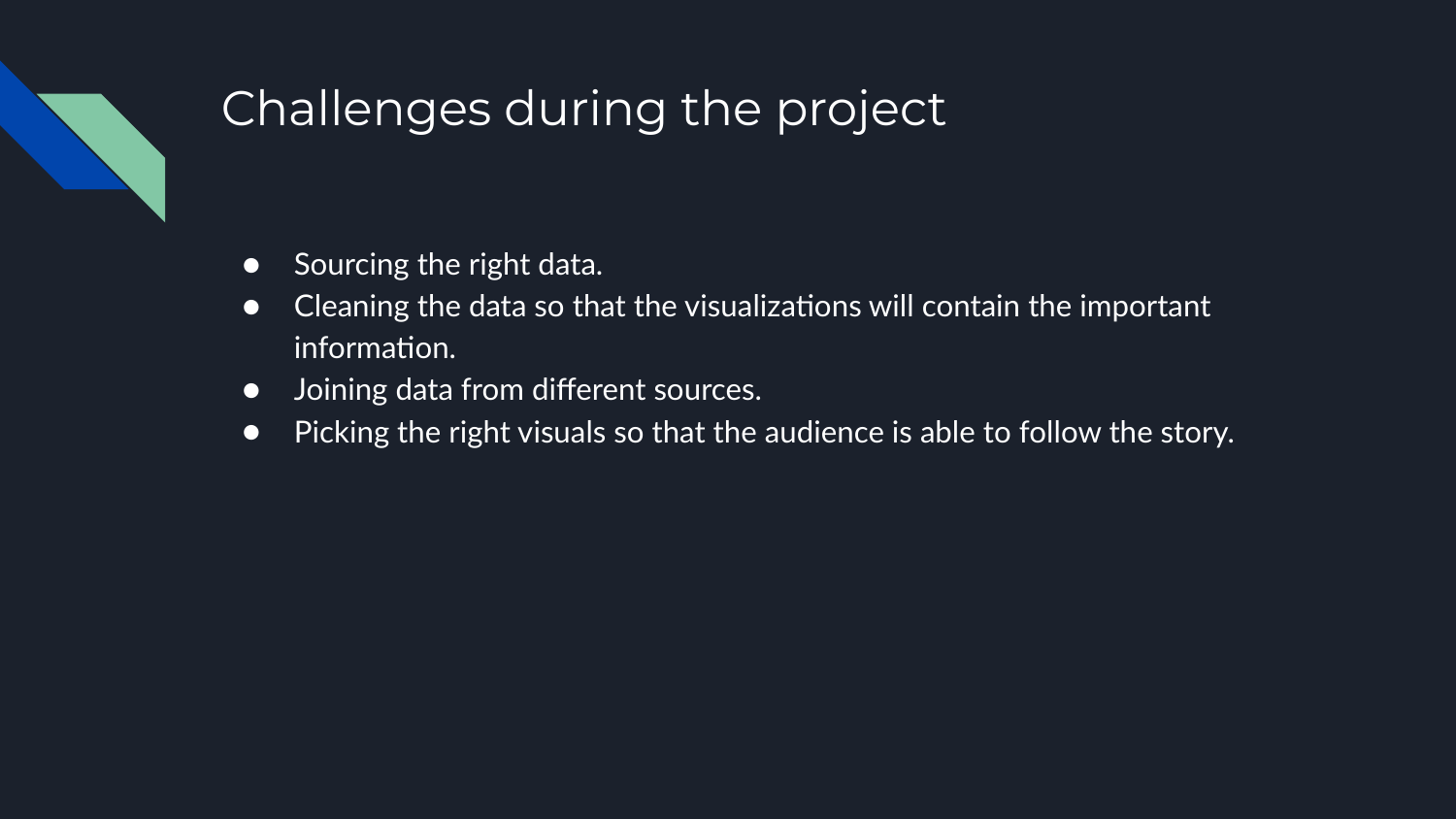

# Challenges during the project
Sourcing the right data.
Cleaning the data so that the visualizations will contain the important information.
Joining data from different sources.
Picking the right visuals so that the audience is able to follow the story.